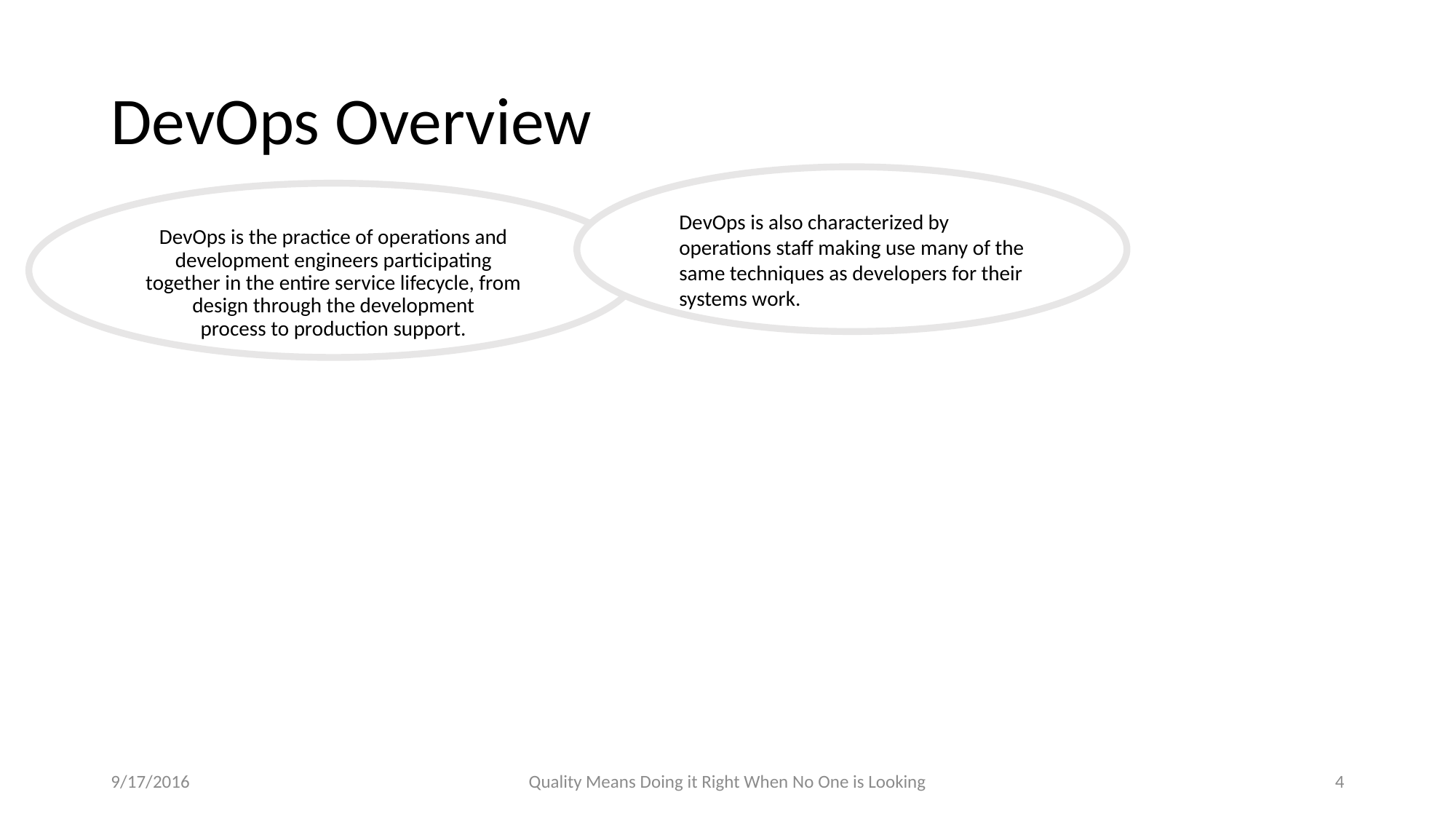

# DevOps Overview

DevOps is also characterized by operations staff making use many of the same techniques as developers for their systems work.

DevOps is the practice of operations and development engineers participating together in the entire service lifecycle, from design through the development process to production support.

9/17/2016
Quality Means Doing it Right When No One is Looking
4